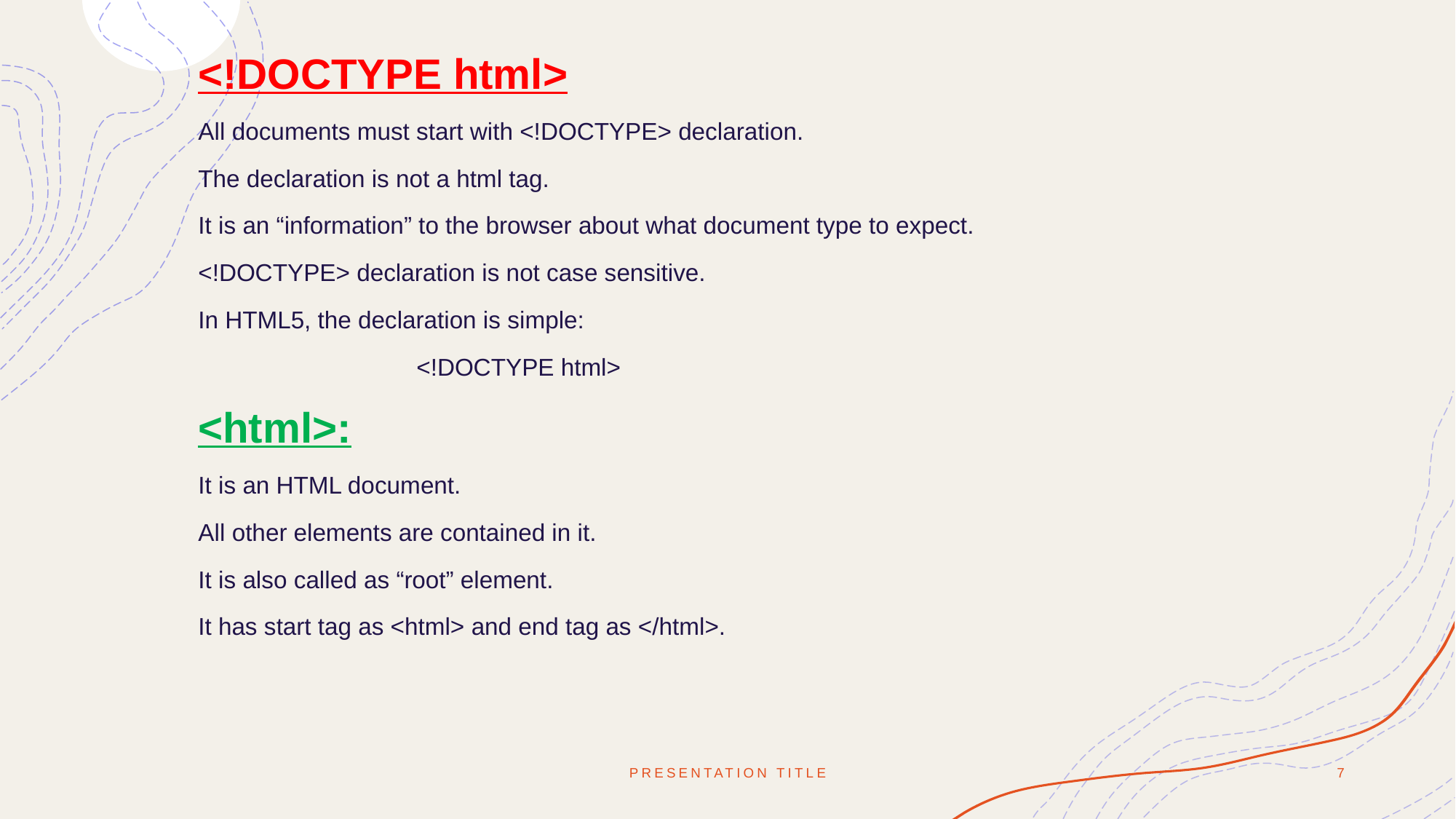

<!DOCTYPE html>
All documents must start with <!DOCTYPE> declaration.
The declaration is not a html tag.
It is an “information” to the browser about what document type to expect.
<!DOCTYPE> declaration is not case sensitive.
In HTML5, the declaration is simple:
		<!DOCTYPE html>
<html>:
It is an HTML document.
All other elements are contained in it.
It is also called as “root” element.
It has start tag as <html> and end tag as </html>.

PRESENTATION TITLE
7